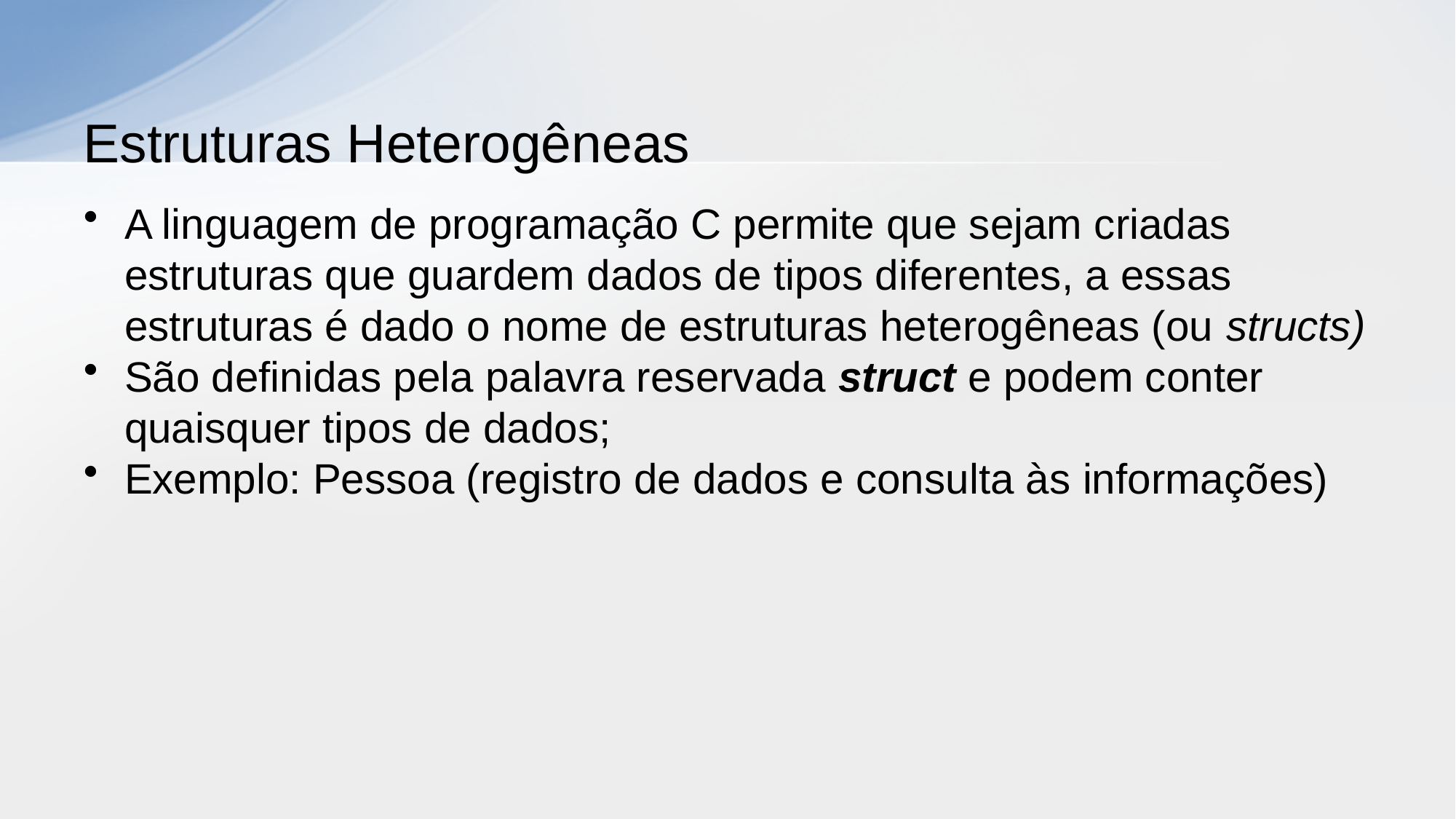

# Estruturas Heterogêneas
A linguagem de programação C permite que sejam criadas estruturas que guardem dados de tipos diferentes, a essas estruturas é dado o nome de estruturas heterogêneas (ou structs)
São definidas pela palavra reservada struct e podem conter quaisquer tipos de dados;
Exemplo: Pessoa (registro de dados e consulta às informações)